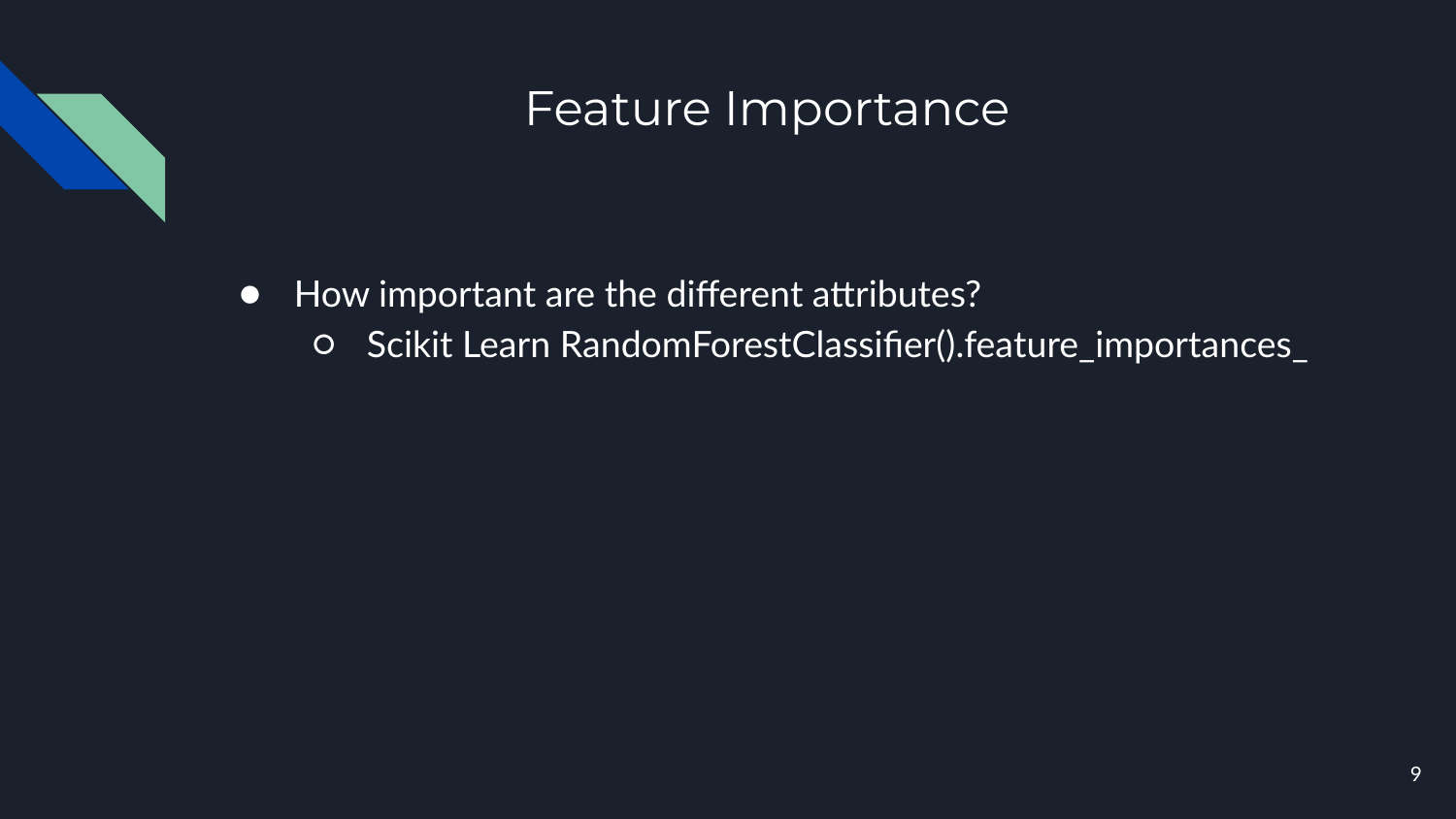

# Feature Importance
How important are the different attributes?
Scikit Learn RandomForestClassifier().feature_importances_

9